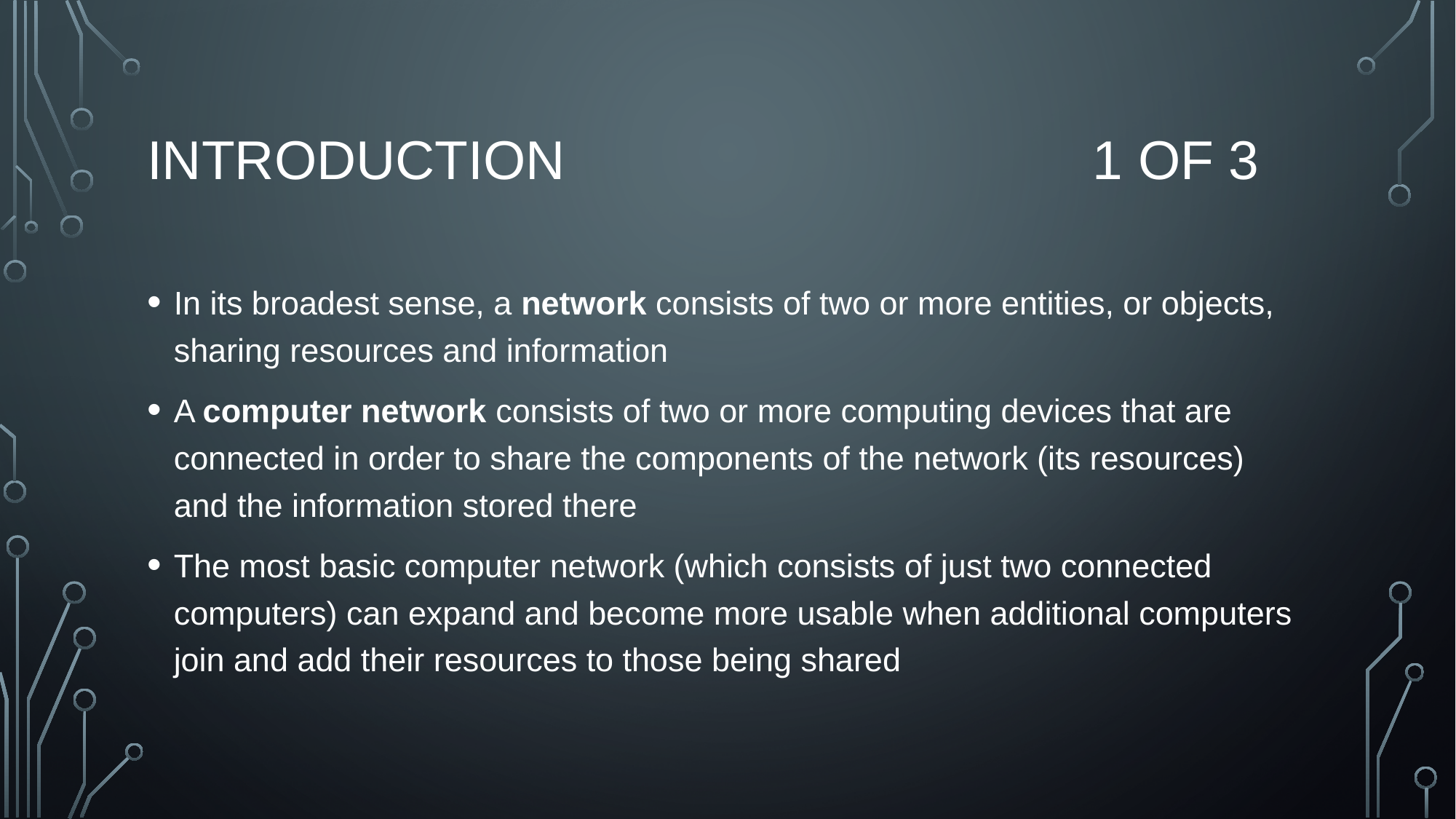

# Introduction                                   1 of 3
In its broadest sense, a network consists of two or more entities, or objects, sharing resources and information
A computer network consists of two or more computing devices that are connected in order to share the components of the network (its resources) and the information stored there
The most basic computer network (which consists of just two connected computers) can expand and become more usable when additional computers join and add their resources to those being shared